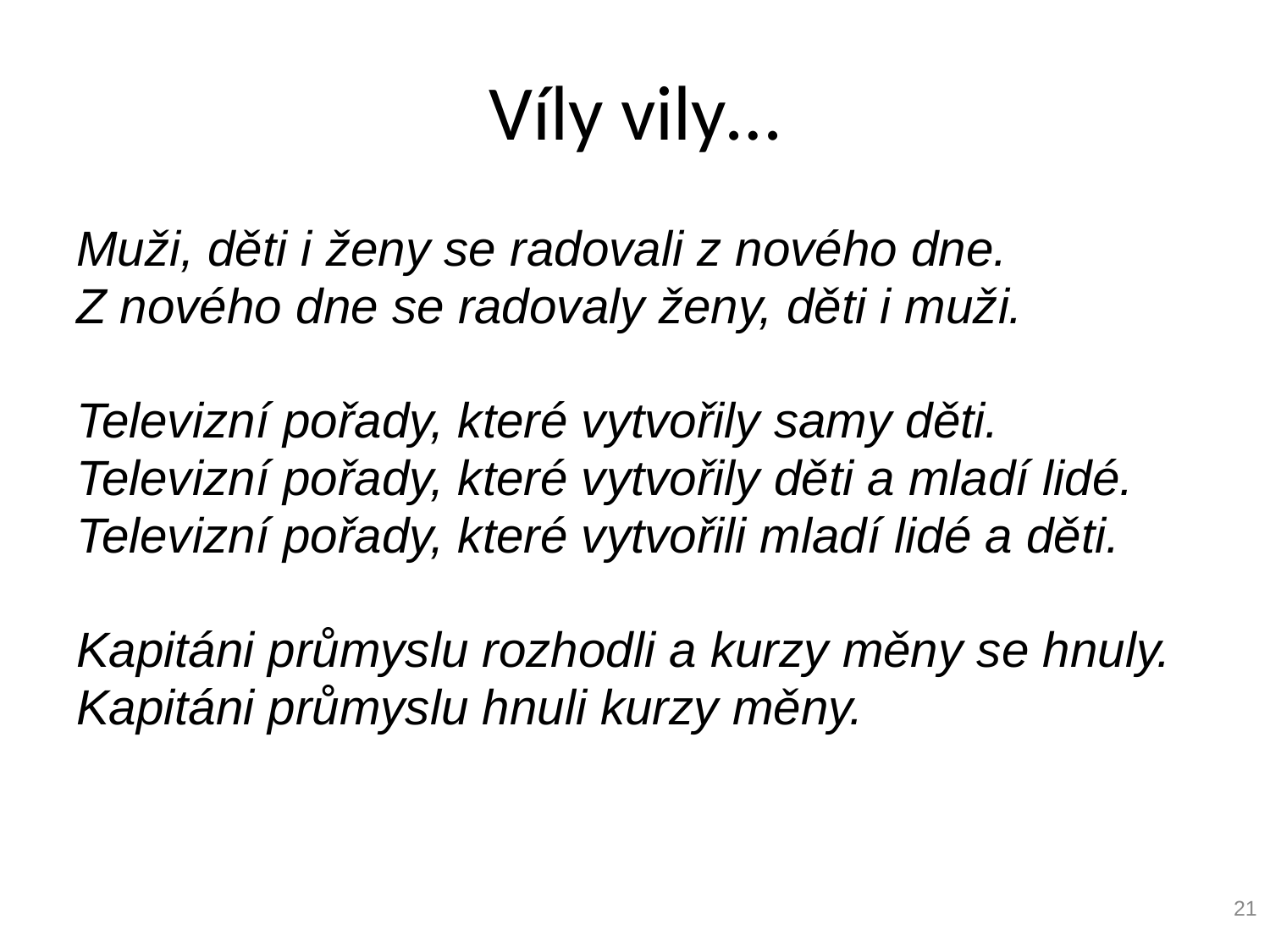

# Víly vily…
Muži, děti i ženy se radovali z nového dne.
Z nového dne se radovaly ženy, děti i muži.

Televizní pořady, které vytvořily samy děti.
Televizní pořady, které vytvořily děti a mladí lidé.
Televizní pořady, které vytvořili mladí lidé a děti.

Kapitáni průmyslu rozhodli a kurzy měny se hnuly.
Kapitáni průmyslu hnuli kurzy měny.
21